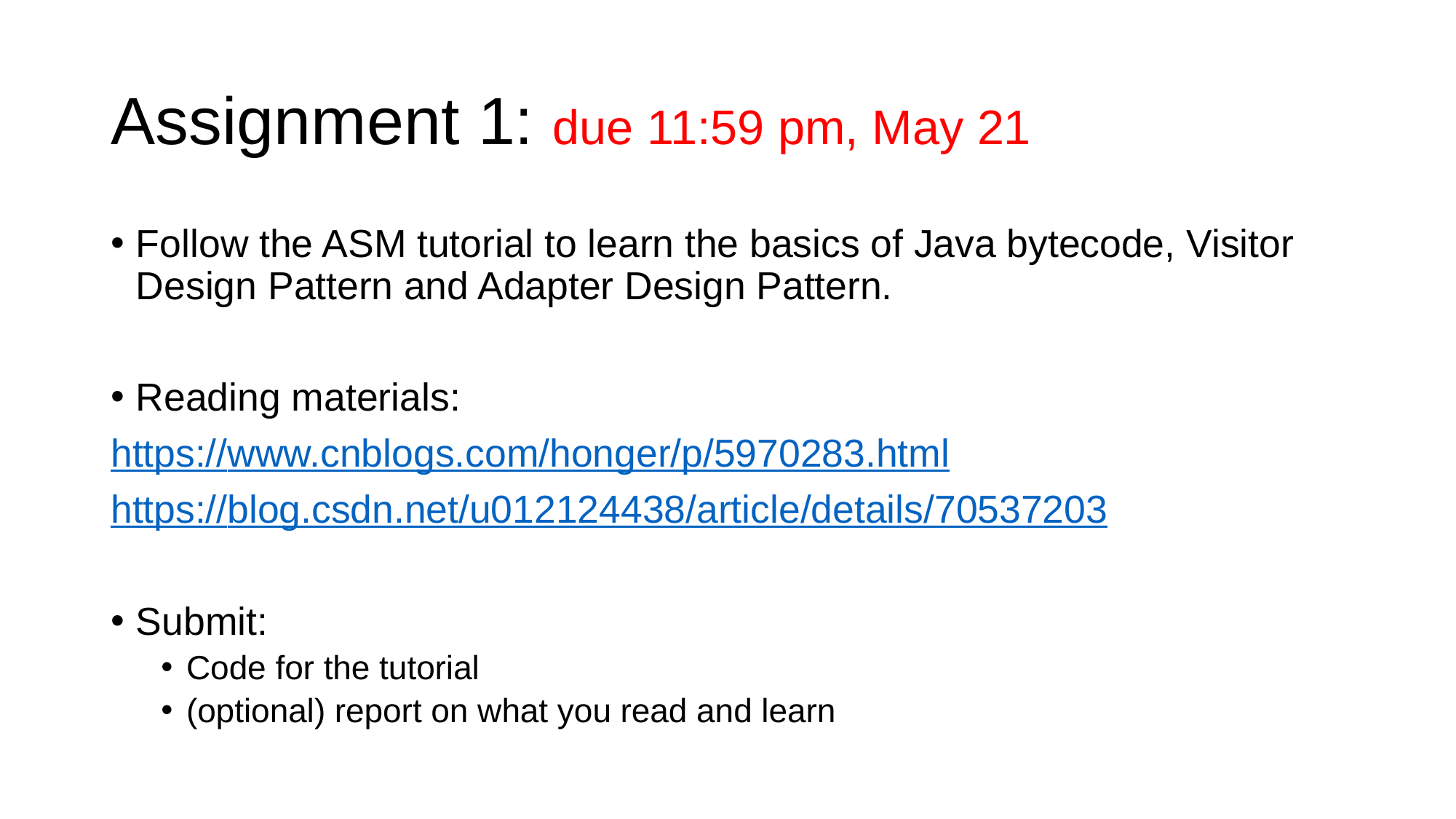

# Assignment 1: due 11:59 pm, May 21
Follow the ASM tutorial to learn the basics of Java bytecode, Visitor Design Pattern and Adapter Design Pattern.

Reading materials:
https://www.cnblogs.com/honger/p/5970283.html
https://blog.csdn.net/u012124438/article/details/70537203

Submit:
Code for the tutorial
(optional) report on what you read and learn